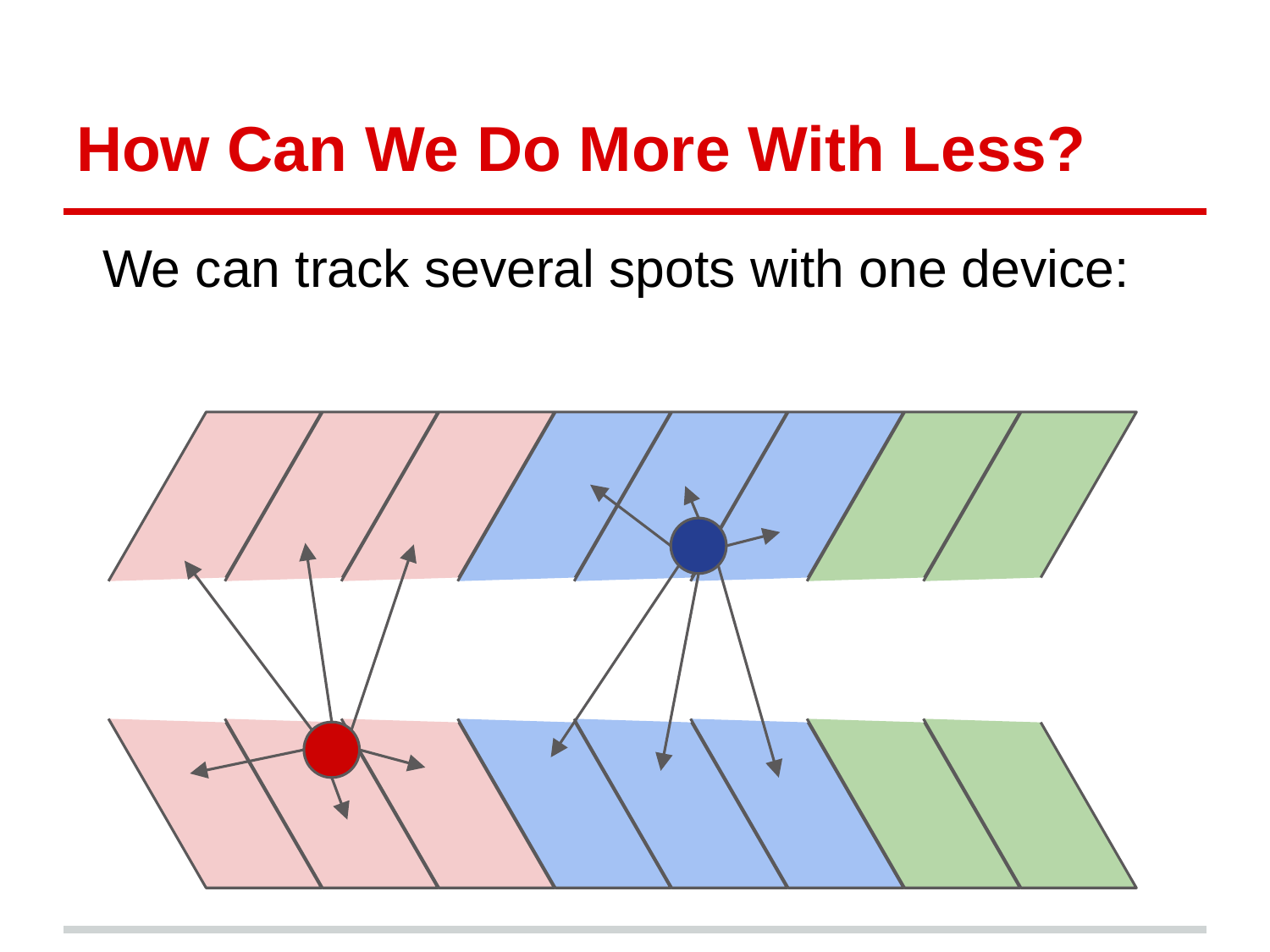

# How Can We Do More With Less?
We can track several spots with one device: